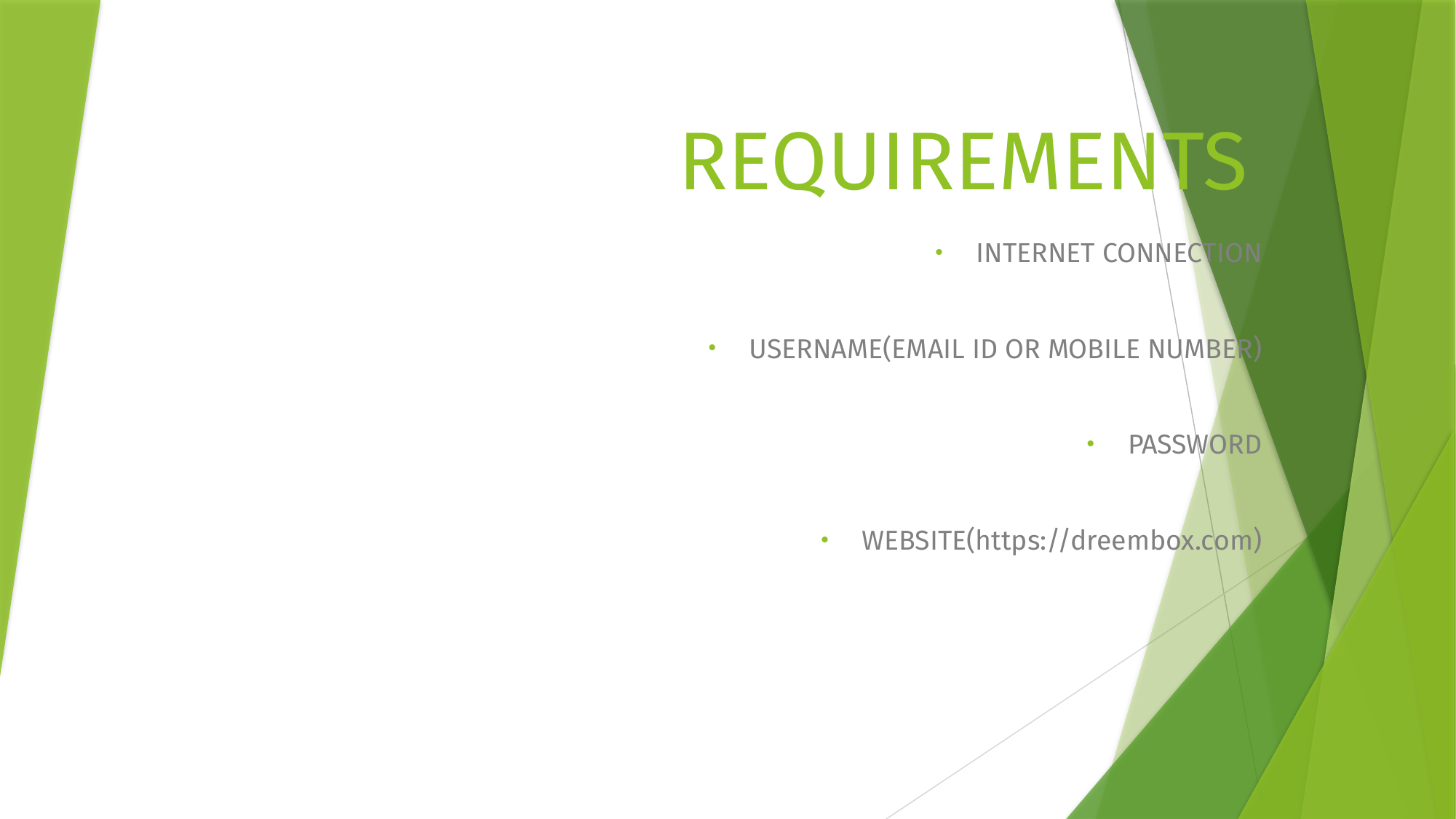

# REQUIREMENTS
INTERNET CONNECTION

USERNAME(EMAIL ID OR MOBILE NUMBER)

PASSWORD

WEBSITE(https://dreembox.com)